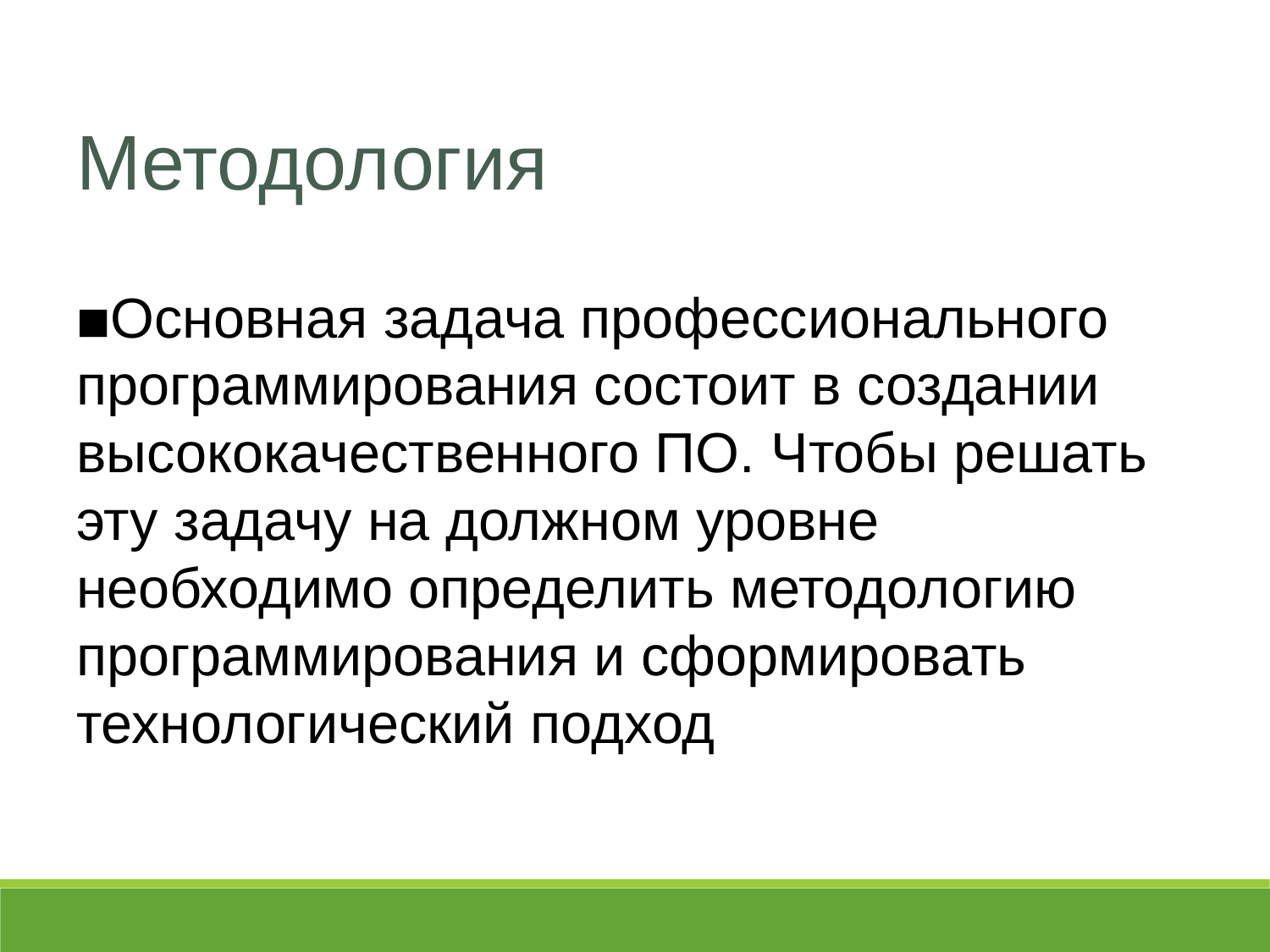

Методология
Основная задача профессионального программирования состоит в создании высококачественного ПО. Чтобы решать эту задачу на должном уровне необходимо определить методологию программирования и сформировать технологический подход